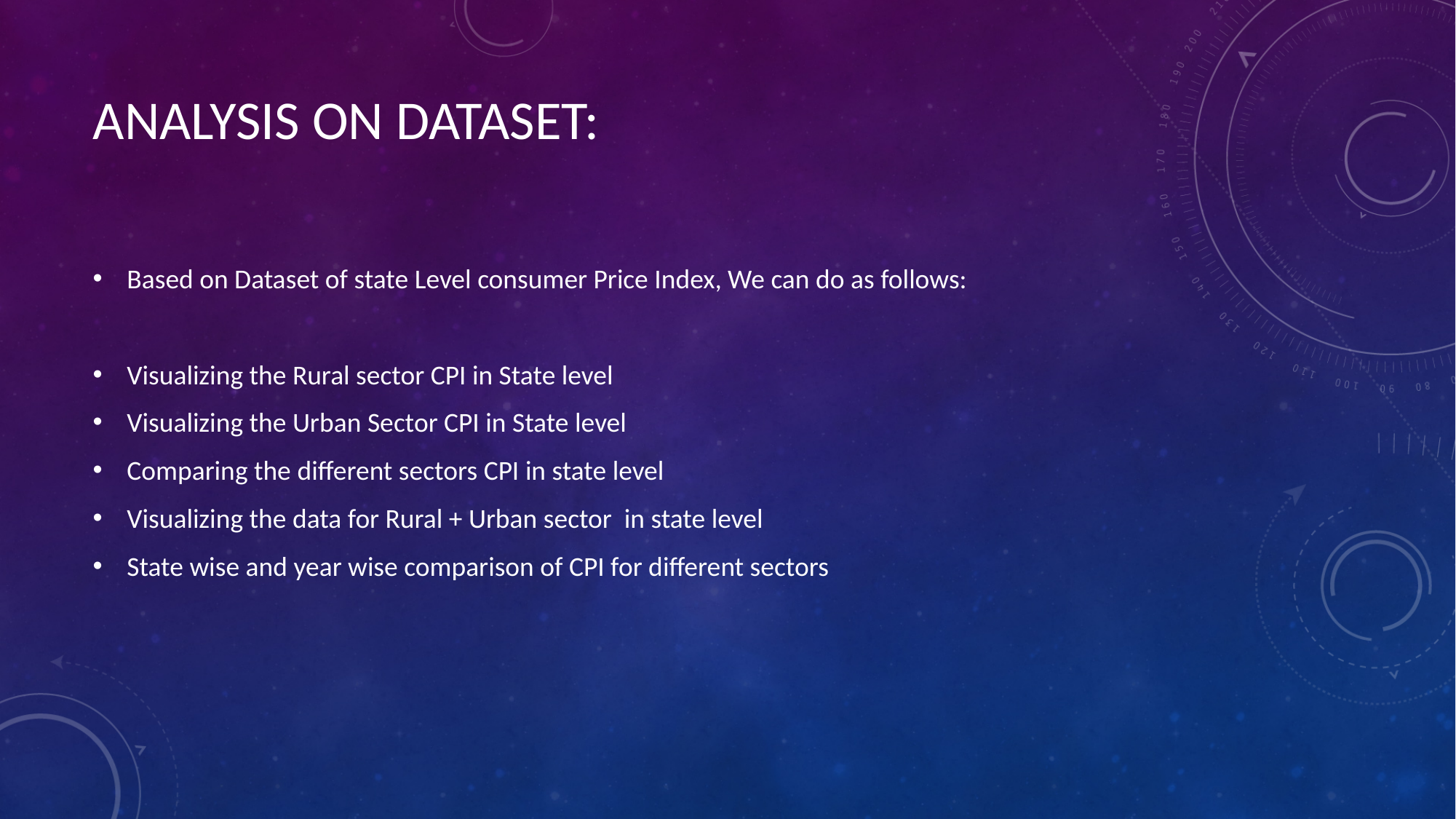

# Analysis on Dataset:
Based on Dataset of state Level consumer Price Index, We can do as follows:

Visualizing the Rural sector CPI in State level
Visualizing the Urban Sector CPI in State level
Comparing the different sectors CPI in state level
Visualizing the data for Rural + Urban sector  in state level
State wise and year wise comparison of CPI for different sectors